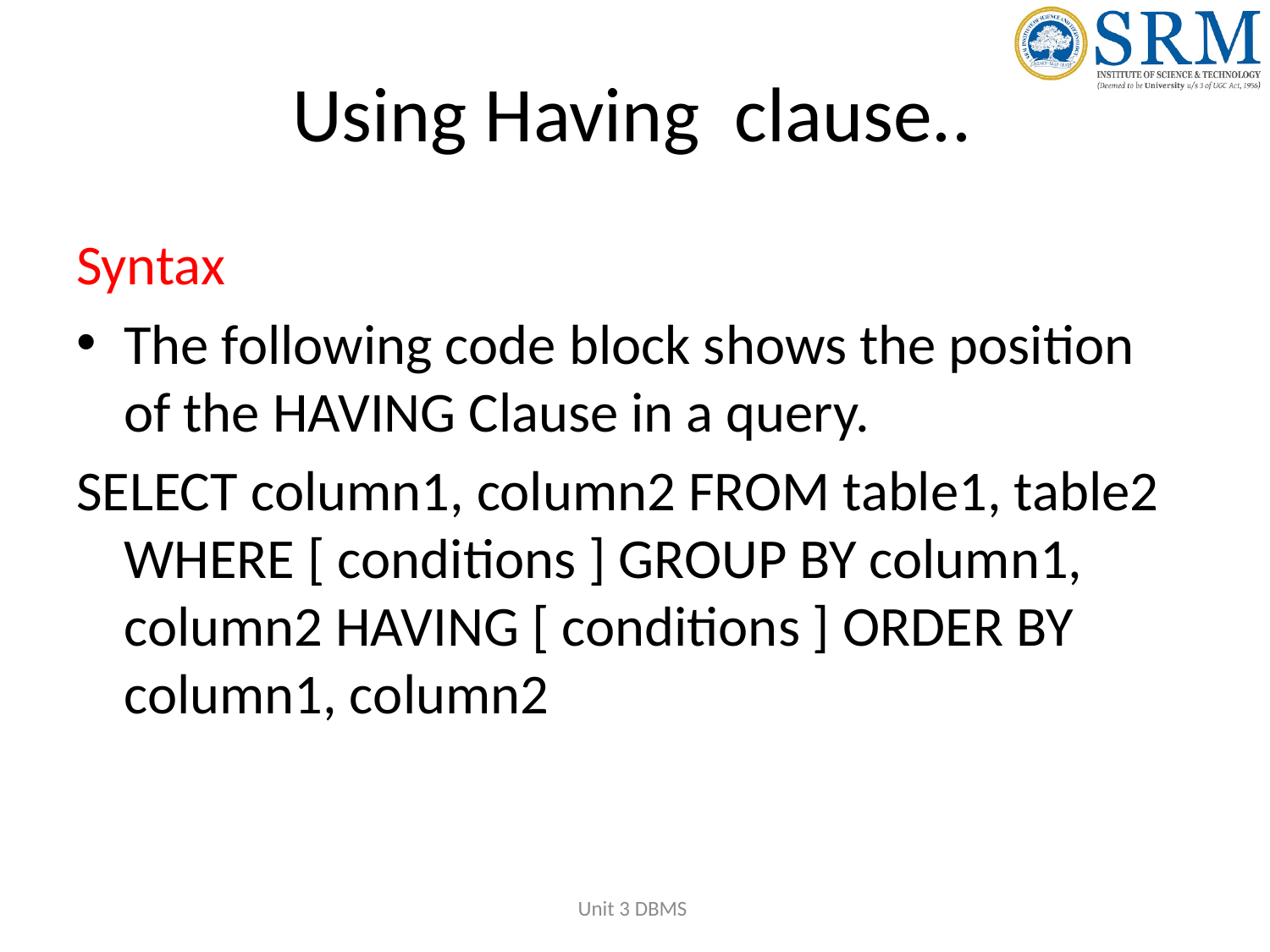

# Using Having  clause..
Syntax
The following code block shows the position of the HAVING Clause in a query.
SELECT column1, column2 FROM table1, table2 WHERE [ conditions ] GROUP BY column1, column2 HAVING [ conditions ] ORDER BY column1, column2

Unit 3 DBMS